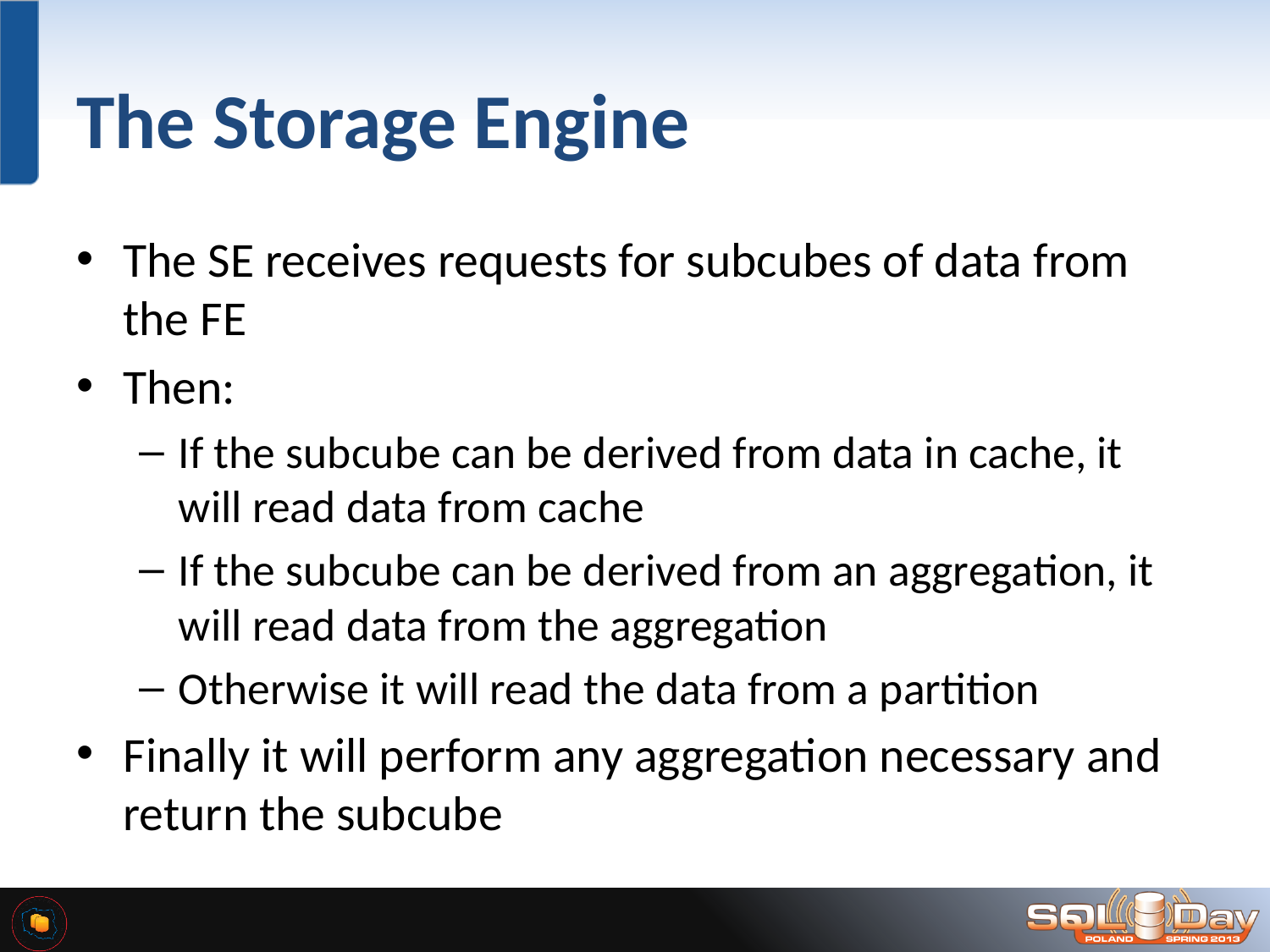

# The Storage Engine
The SE receives requests for subcubes of data from the FE
Then:
If the subcube can be derived from data in cache, it will read data from cache
If the subcube can be derived from an aggregation, it will read data from the aggregation
Otherwise it will read the data from a partition
Finally it will perform any aggregation necessary and return the subcube